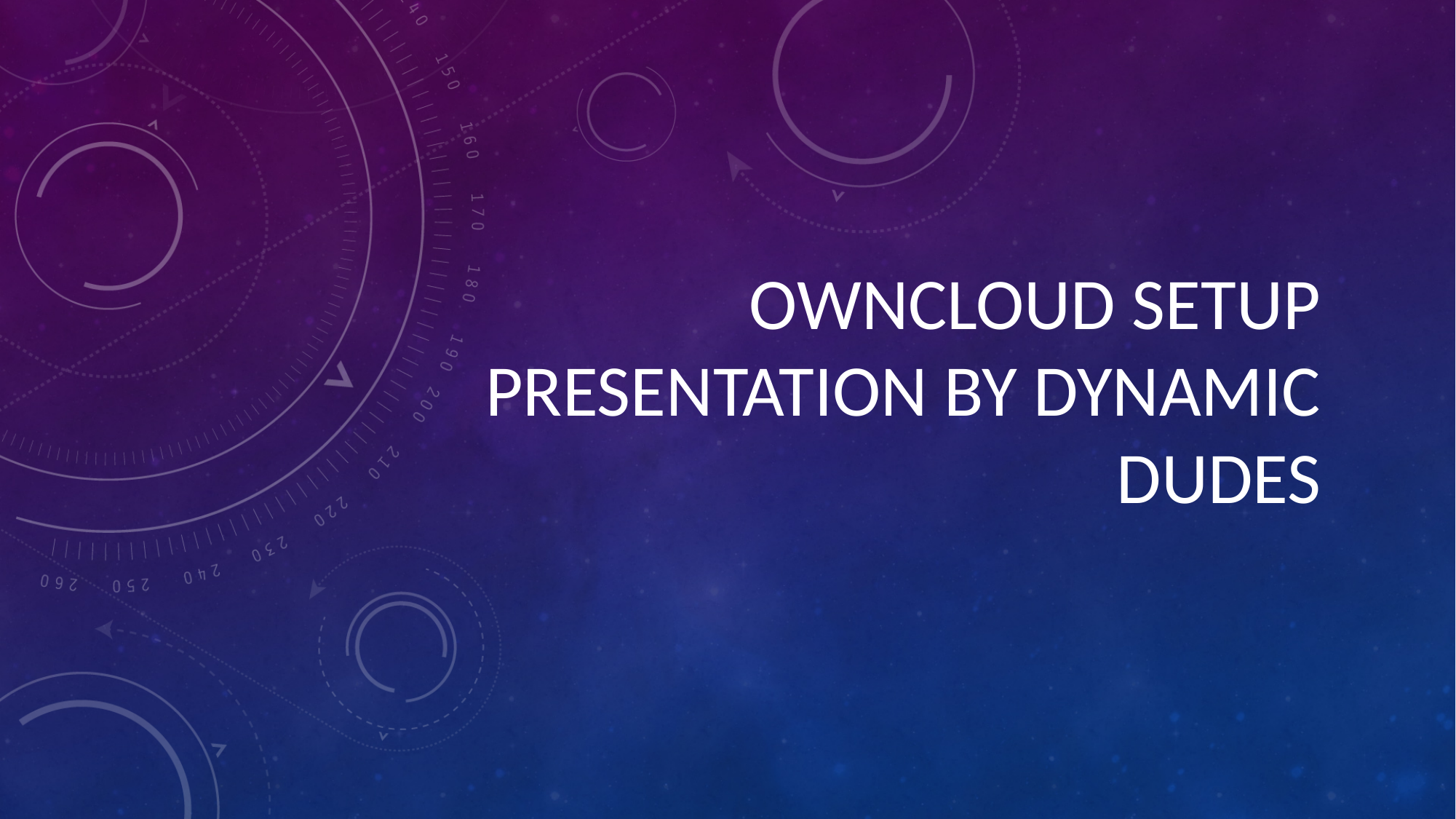

# OWNCLOUD Setup presentation by dynamic dudes